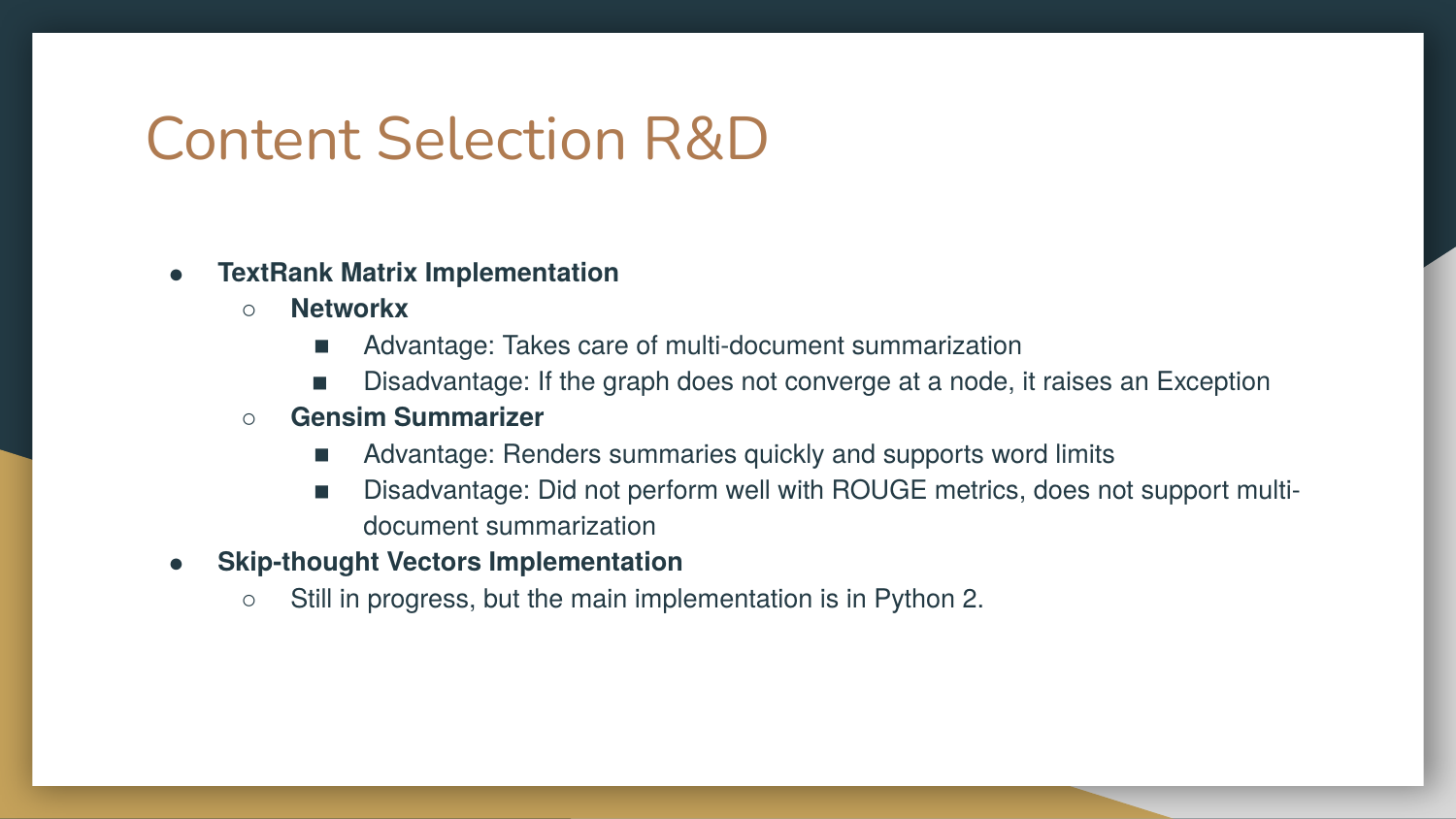

# Content Selection R&D
TextRank Matrix Implementation
Networkx
Advantage: Takes care of multi-document summarization
Disadvantage: If the graph does not converge at a node, it raises an Exception
Gensim Summarizer
Advantage: Renders summaries quickly and supports word limits
Disadvantage: Did not perform well with ROUGE metrics, does not support multi-document summarization
Skip-thought Vectors Implementation
Still in progress, but the main implementation is in Python 2.